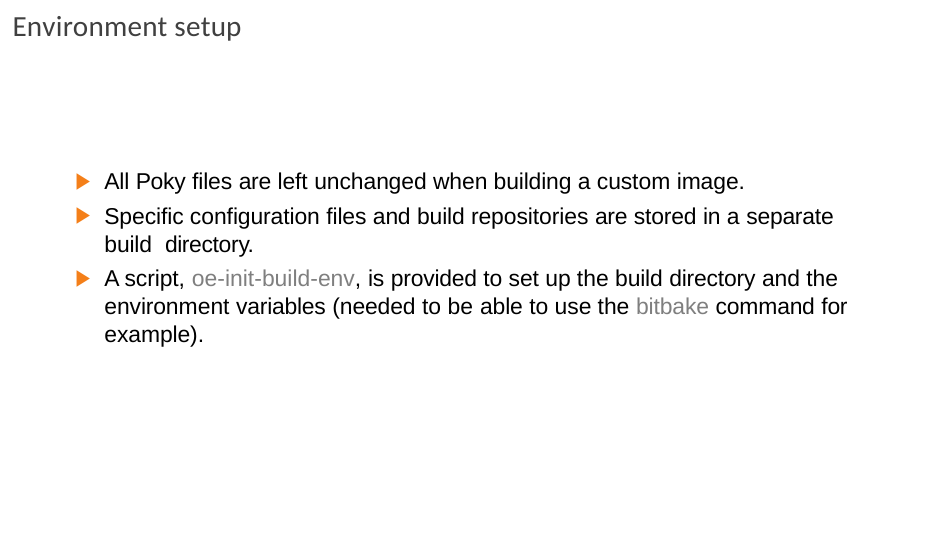

# Environment setup
All Poky files are left unchanged when building a custom image.
Specific configuration files and build repositories are stored in a separate build  directory.
A script, oe-init-build-env, is provided to set up the build directory and the  environment variables (needed to be able to use the bitbake command for  example).
24/300
Remake by Mao Huynh